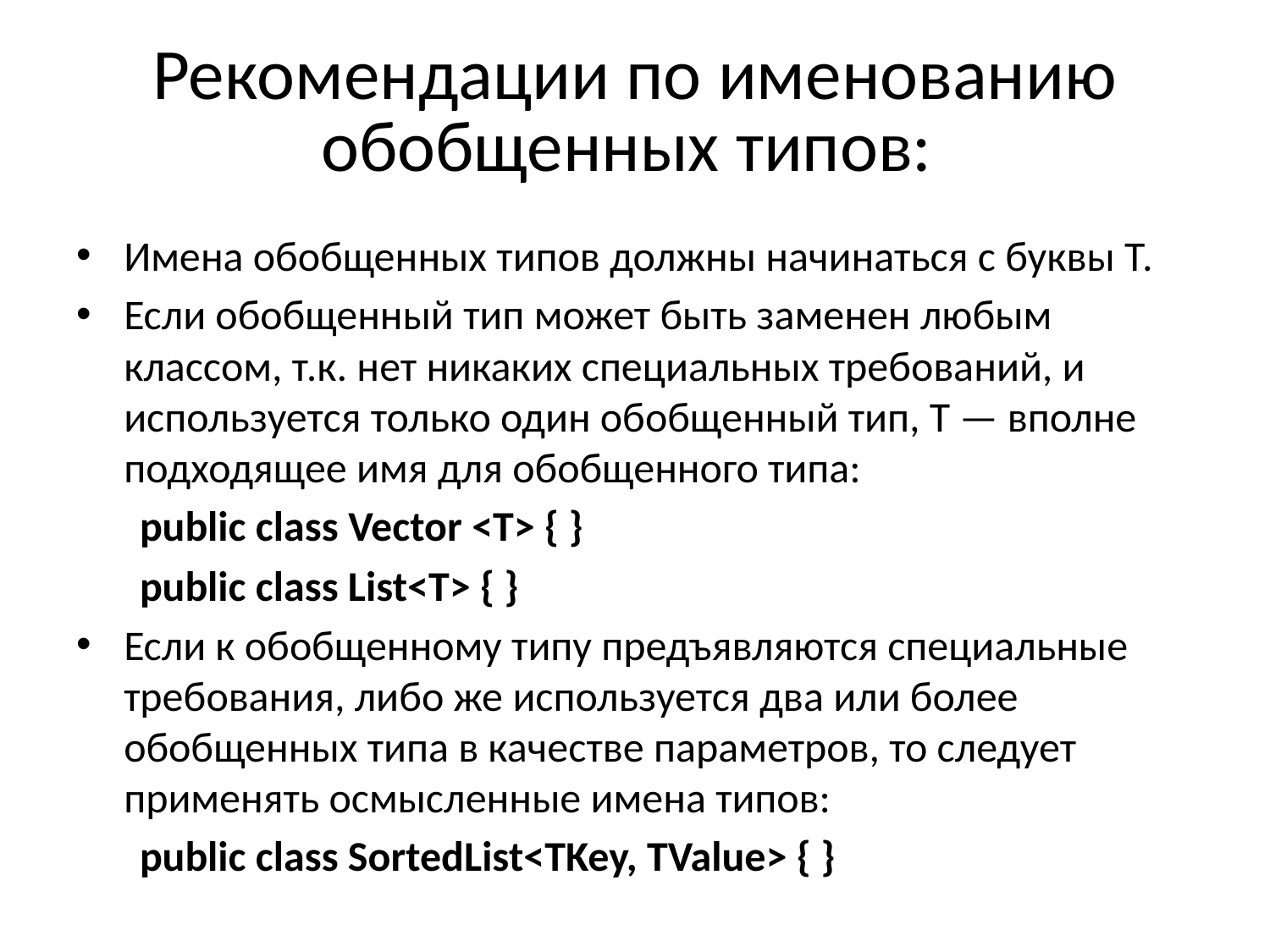

# Рекомендации по именованию обобщенных типов:
Имена обобщенных типов должны начинаться с буквы Т.
Если обобщенный тип может быть заменен любым классом, т.к. нет никаких специальных требований, и используется только один обобщенный тип, Т — вполне подходящее имя для обобщенного типа:
public class Vector <T> { }
public class List<T> { }
Если к обобщенному типу предъявляются специальные требования, либо же используется два или более обобщенных типа в качестве параметров, то следует применять осмысленные имена типов:
public class SortedList<TKey, TValue> { }